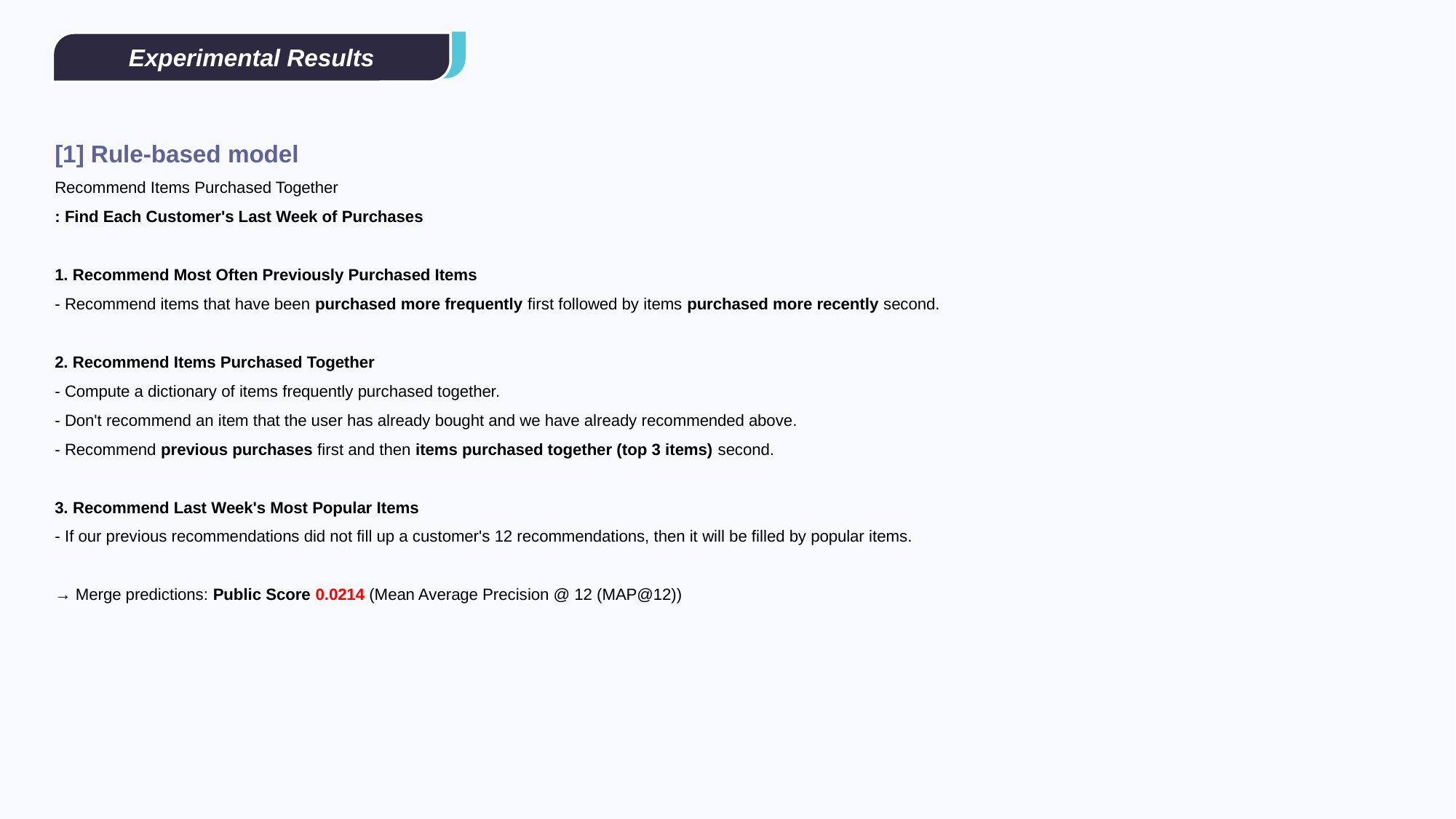

Experimental Results
[1] Rule-based model
Recommend Items Purchased Together
: Find Each Customer's Last Week of Purchases

1. Recommend Most Often Previously Purchased Items
- Recommend items that have been purchased more frequently first followed by items purchased more recently second.

2. Recommend Items Purchased Together
- Compute a dictionary of items frequently purchased together.
- Don't recommend an item that the user has already bought and we have already recommended above.
- Recommend previous purchases first and then items purchased together (top 3 items) second.

3. Recommend Last Week's Most Popular Items
- If our previous recommendations did not fill up a customer's 12 recommendations, then it will be filled by popular items.

→ Merge predictions: Public Score 0.0214 (Mean Average Precision @ 12 (MAP@12))